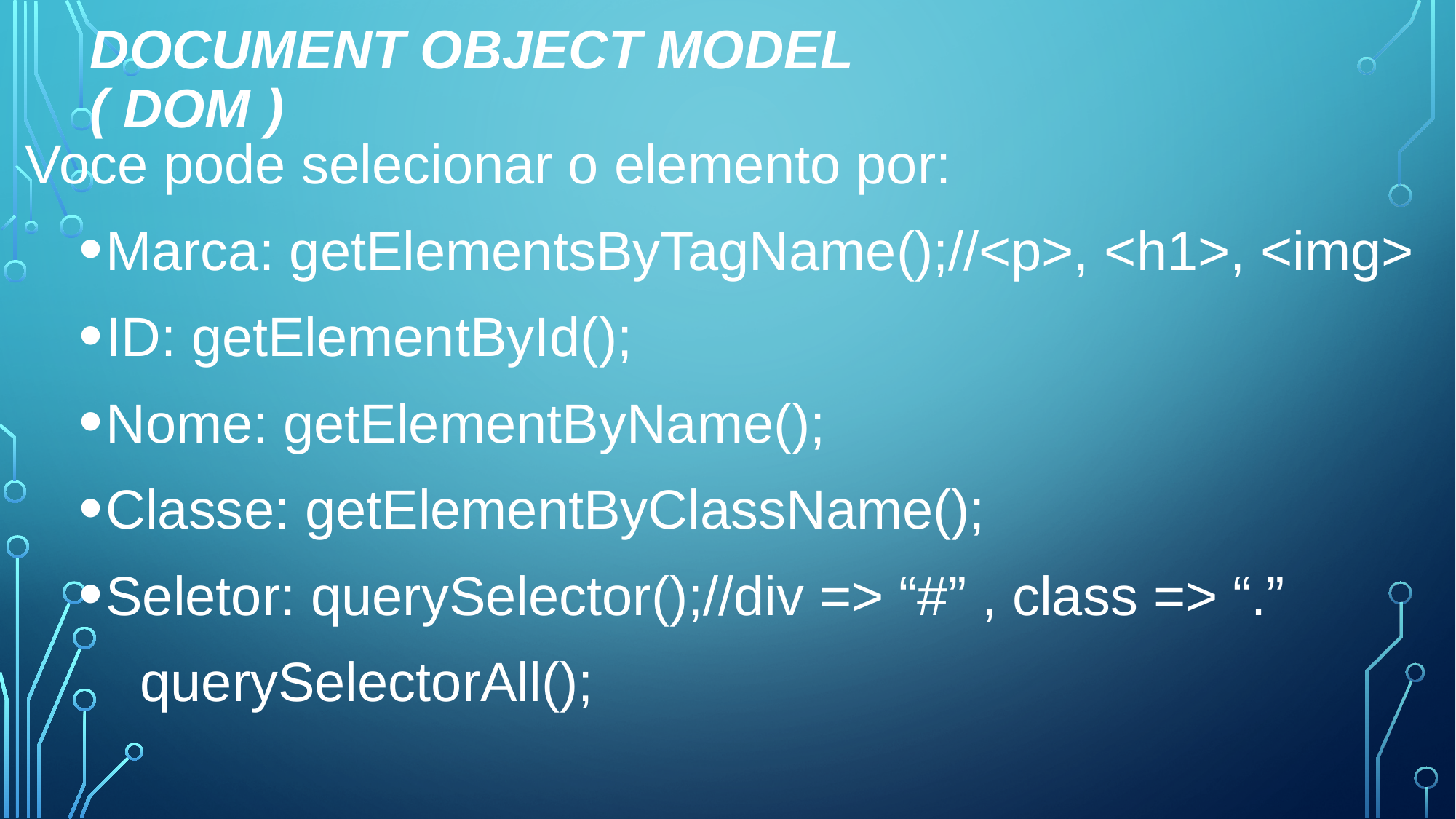

# Document Object Model ( DOM )
Voce pode selecionar o elemento por:
Marca: getElementsByTagName();//<p>, <h1>, <img>
ID: getElementById();
Nome: getElementByName();
Classe: getElementByClassName();
Seletor: querySelector();//div => “#” , class => “.”
    querySelectorAll();